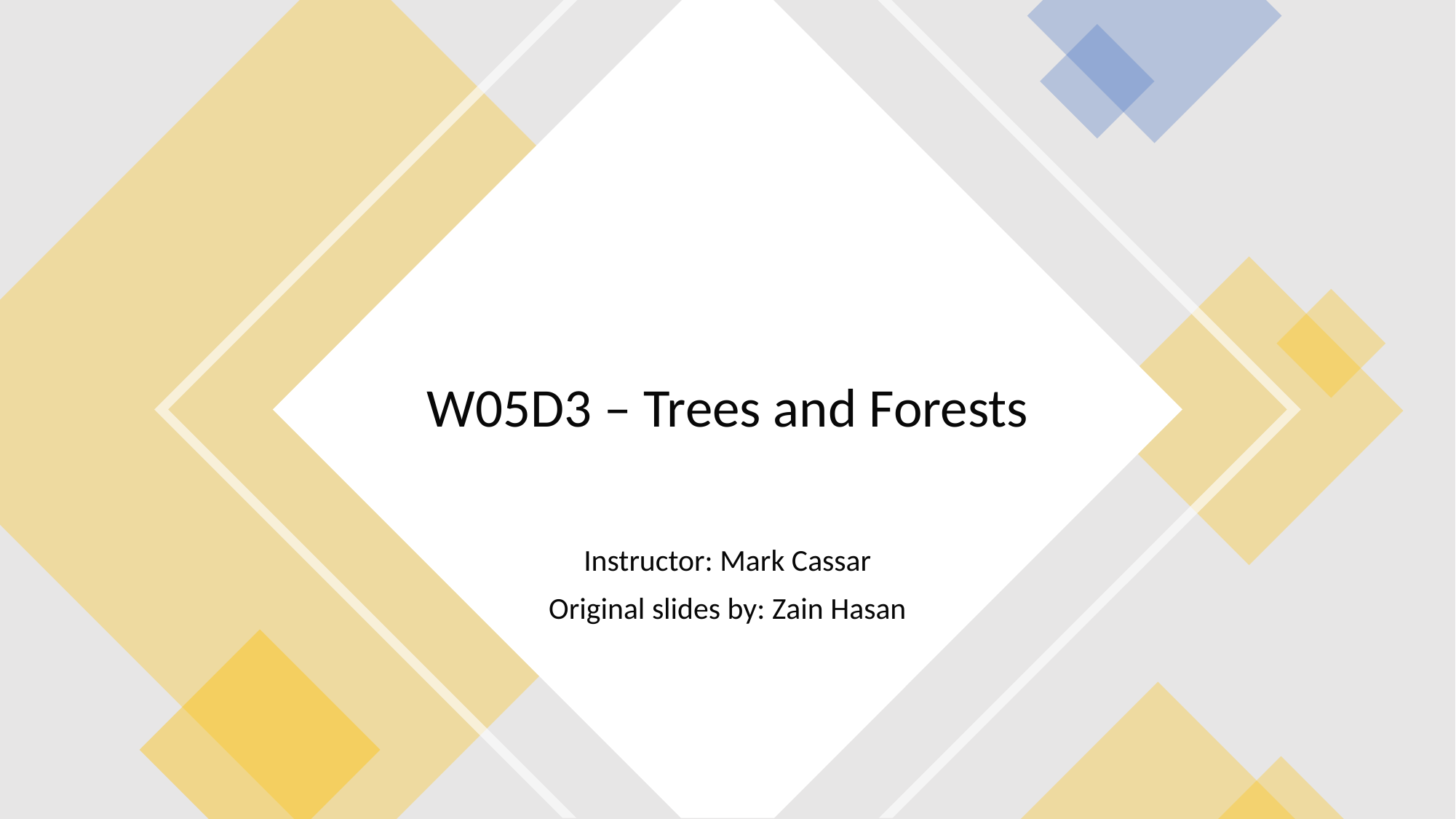

# W05D3 – Trees and Forests

Instructor: Mark Cassar
Original slides by: Zain Hasan